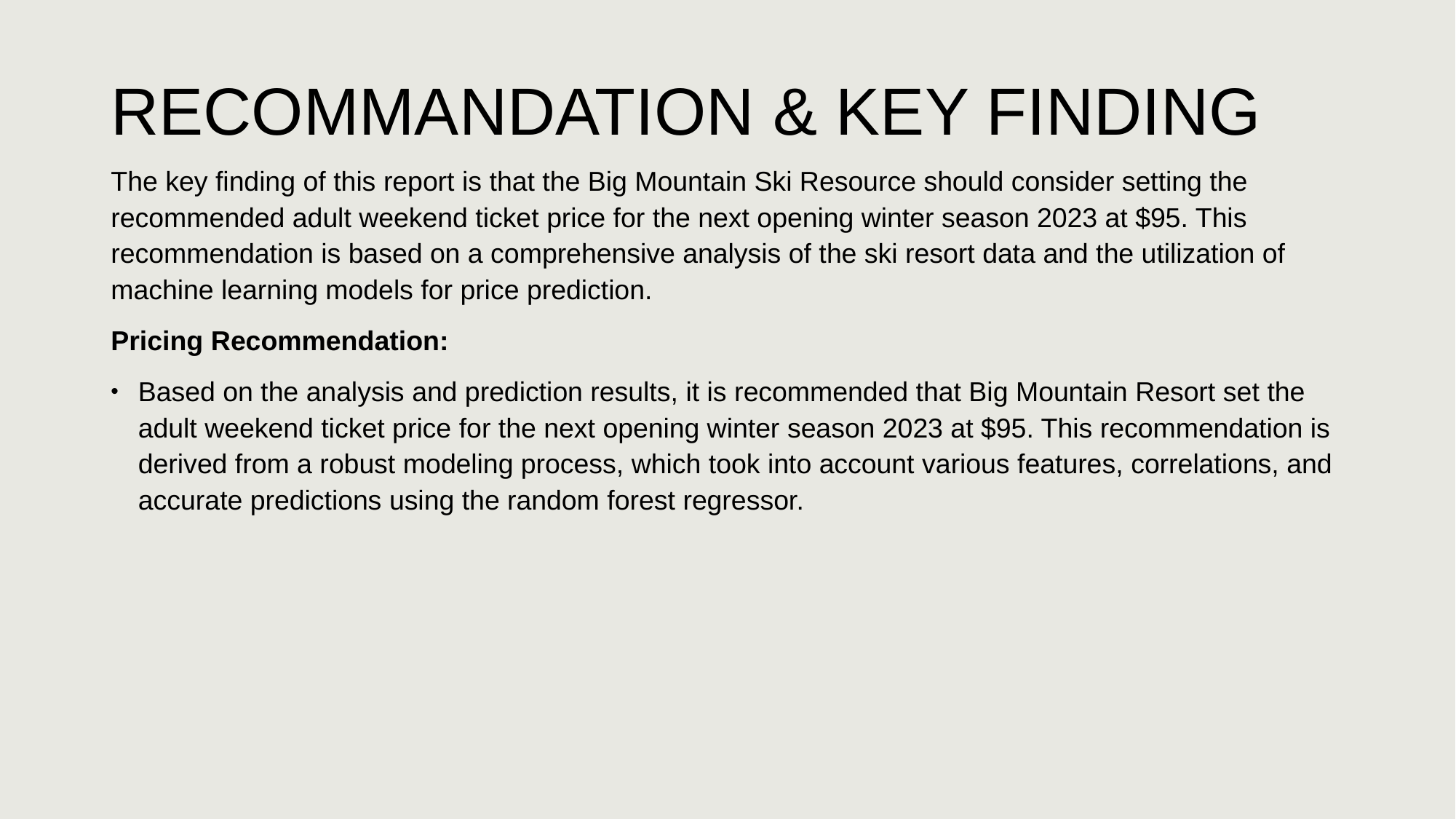

# RECOMMANDATION & KEY FINDING
The key finding of this report is that the Big Mountain Ski Resource should consider setting the recommended adult weekend ticket price for the next opening winter season 2023 at $95. This recommendation is based on a comprehensive analysis of the ski resort data and the utilization of machine learning models for price prediction.
Pricing Recommendation:
Based on the analysis and prediction results, it is recommended that Big Mountain Resort set the adult weekend ticket price for the next opening winter season 2023 at $95. This recommendation is derived from a robust modeling process, which took into account various features, correlations, and accurate predictions using the random forest regressor.